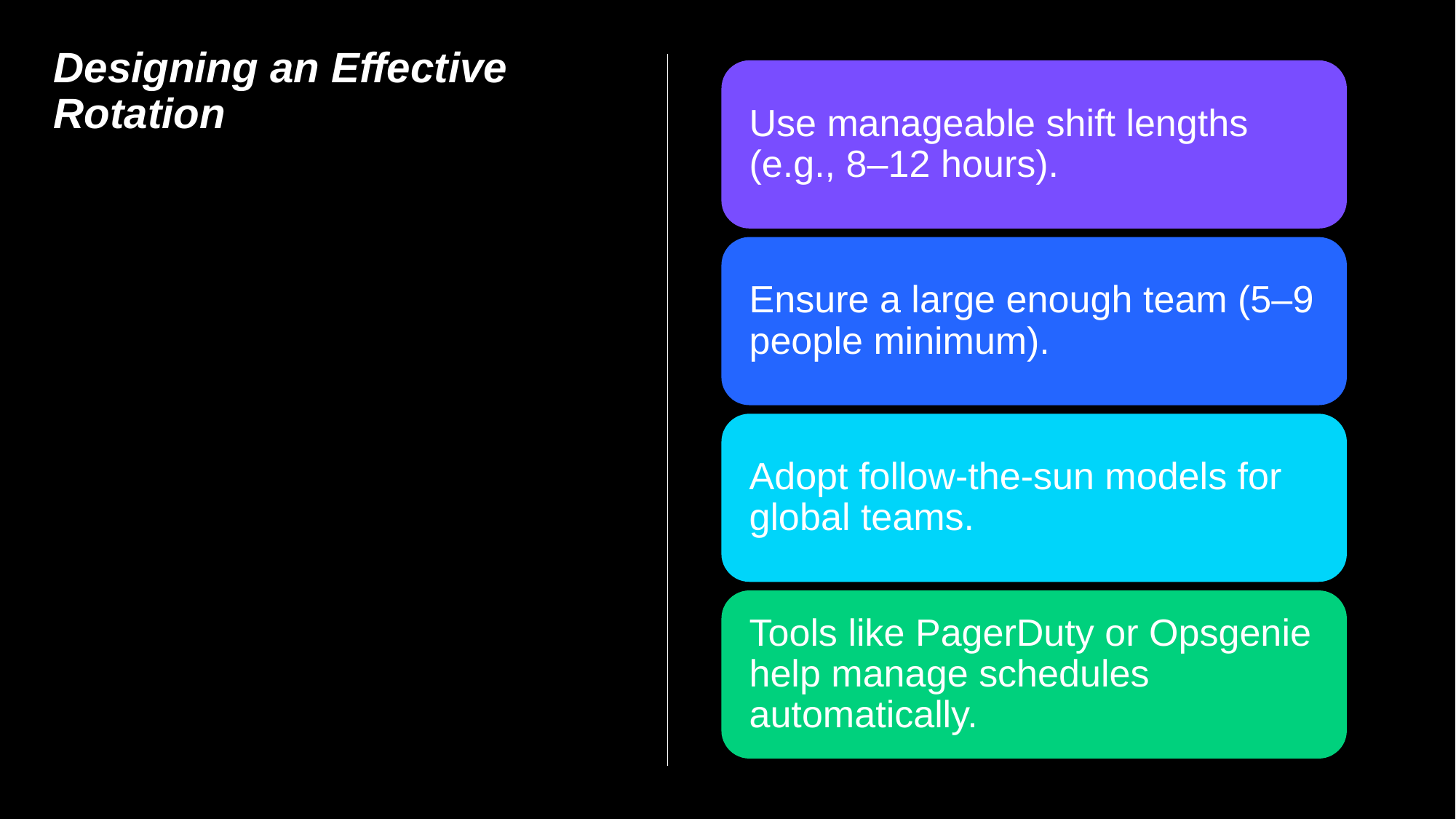

# Designing an Effective Rotation
Use manageable shift lengths (e.g., 8–12 hours).
Ensure a large enough team (5–9 people minimum).
Adopt follow-the-sun models for global teams.
Tools like PagerDuty or Opsgenie help manage schedules automatically.